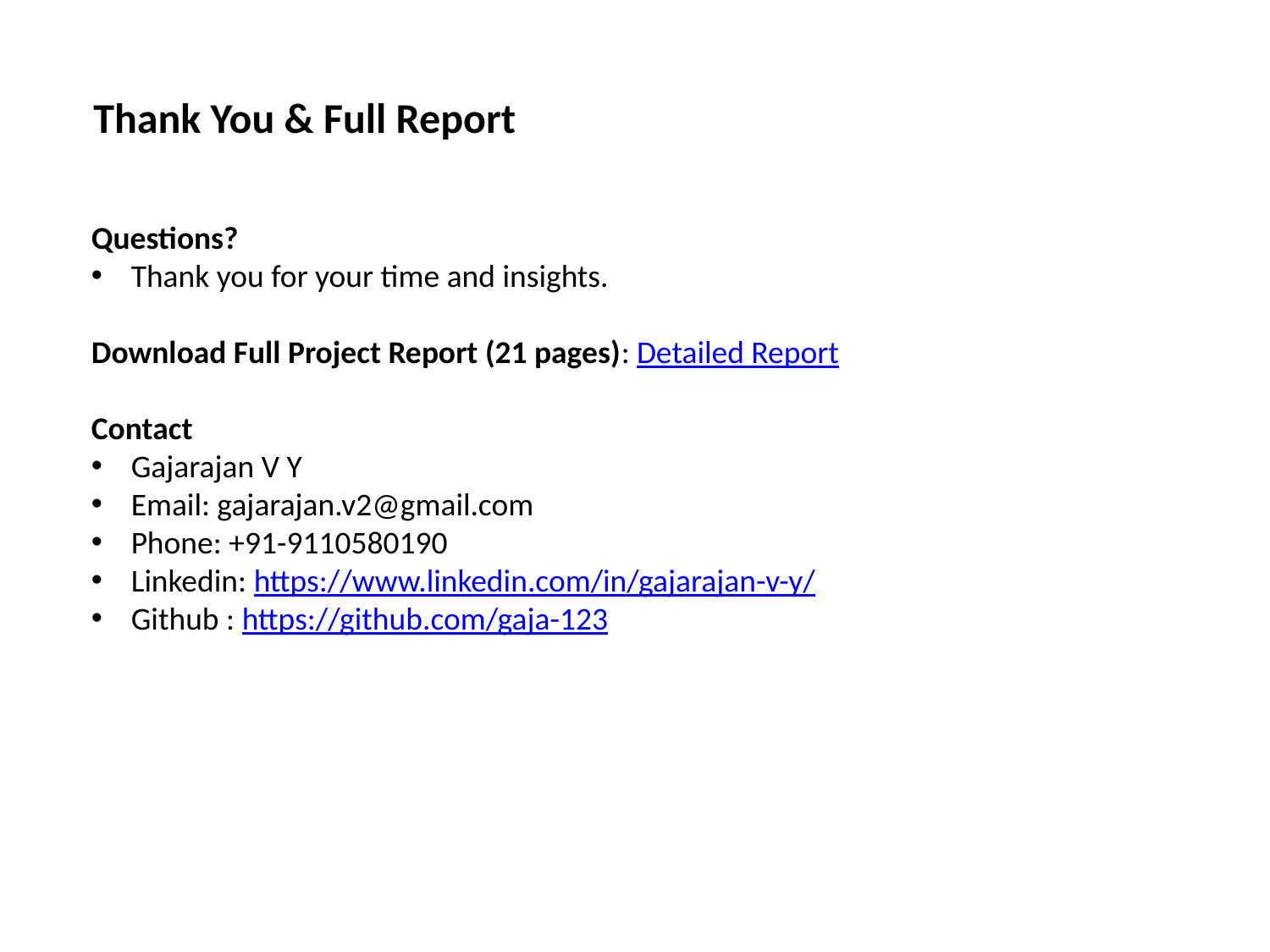

Thank You & Full Report
Questions?
Thank you for your time and insights.

Download Full Project Report (21 pages): Detailed Report

Contact
Gajarajan V Y
Email: gajarajan.v2@gmail.com
Phone: +91-9110580190
Linkedin: https://www.linkedin.com/in/gajarajan-v-y/
Github : https://github.com/gaja-123